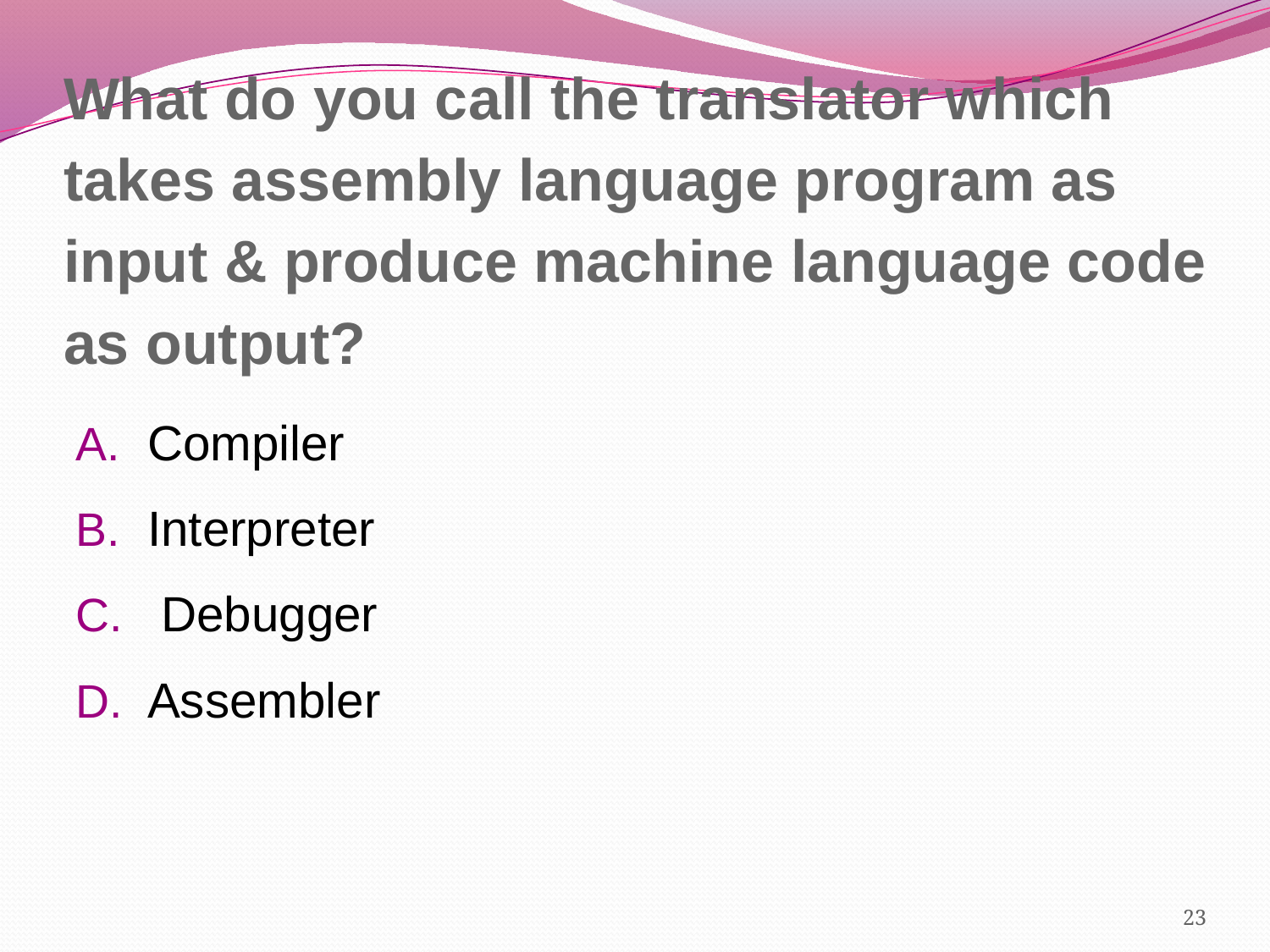

# What do you call the translator which takes assembly language program as input & produce machine language code as output?
Compiler
Interpreter
 Debugger
Assembler

23